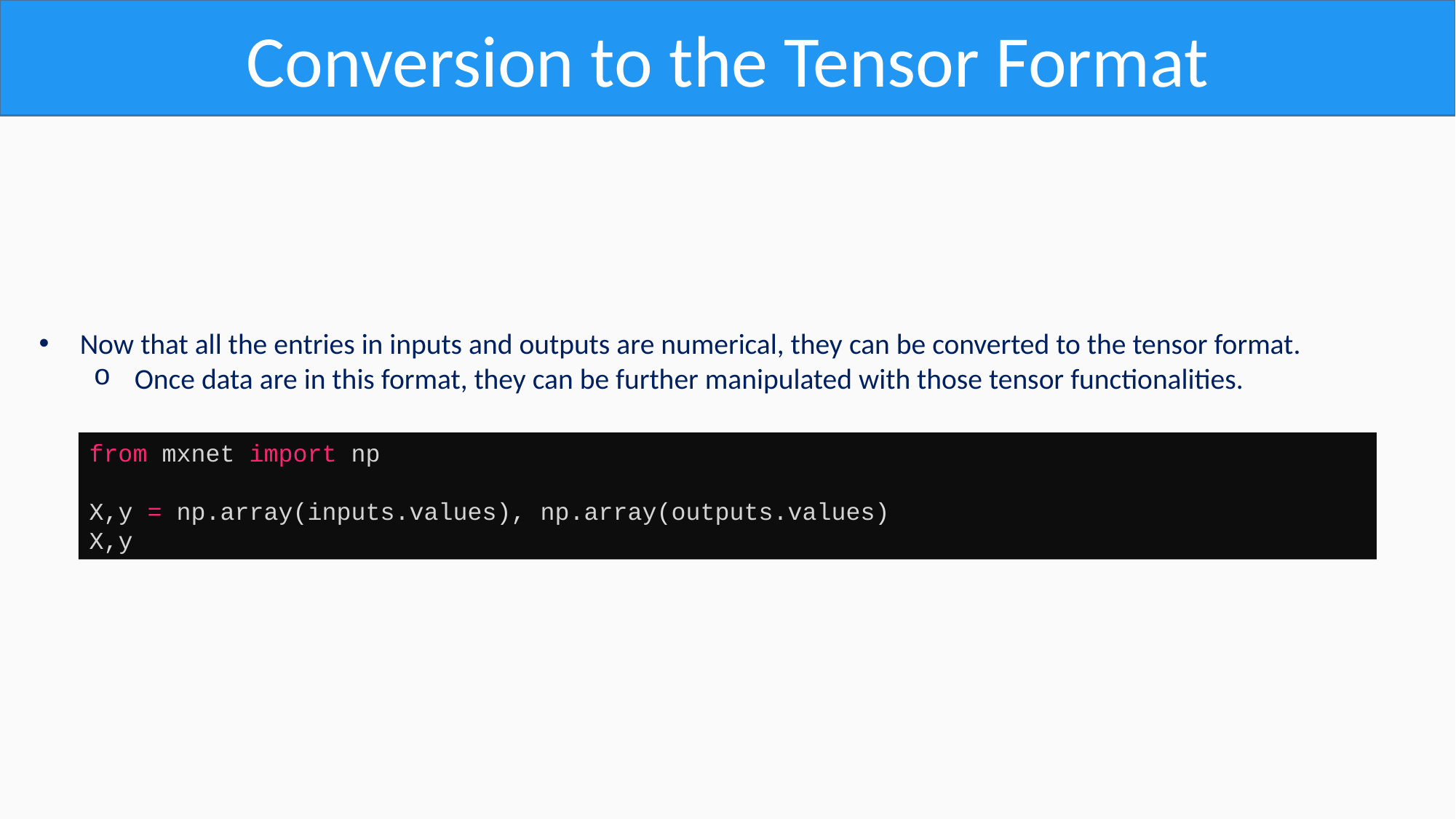

Conversion to the Tensor Format
Now that all the entries in inputs and outputs are numerical, they can be converted to the tensor format.
Once data are in this format, they can be further manipulated with those tensor functionalities.
from mxnet import np
X,y = np.array(inputs.values), np.array(outputs.values)
X,y